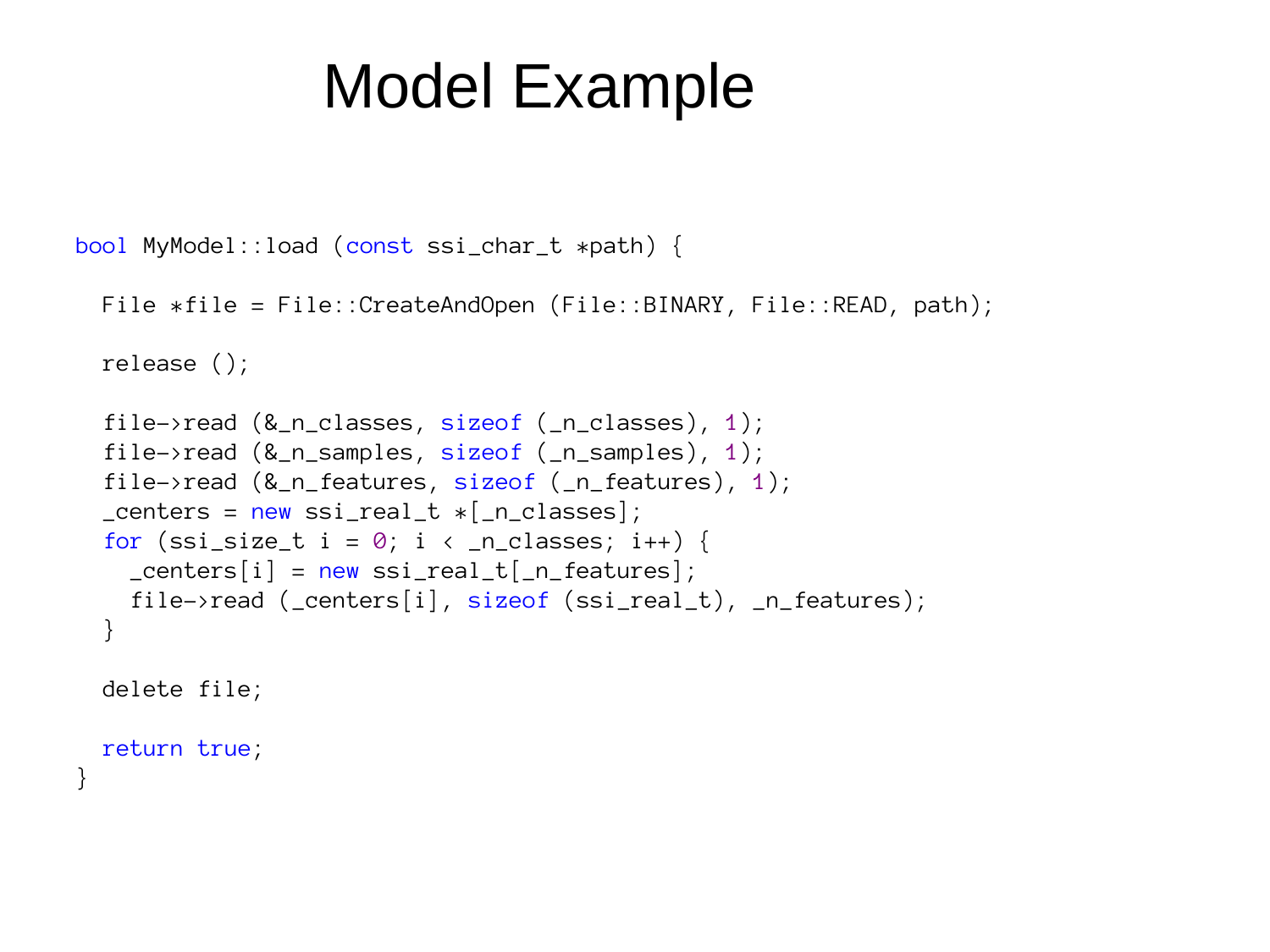

# Model Example
bool MyModel::load (const ssi_char_t *path) {
    
  File *file = File::CreateAndOpen (File::BINARY, File::READ, path);
  release ();
  file->read (&_n_classes, sizeof (_n_classes), 1);
  file->read (&_n_samples, sizeof (_n_samples), 1);
  file->read (&_n_features, sizeof (_n_features), 1);
  _centers = new ssi_real_t *[_n_classes];
  for (ssi_size_t i = 0; i < _n_classes; i++) {
    _centers[i] = new ssi_real_t[_n_features];
    file->read (_centers[i], sizeof (ssi_real_t), _n_features);
  }
    
  delete file;
    
  return true;
}